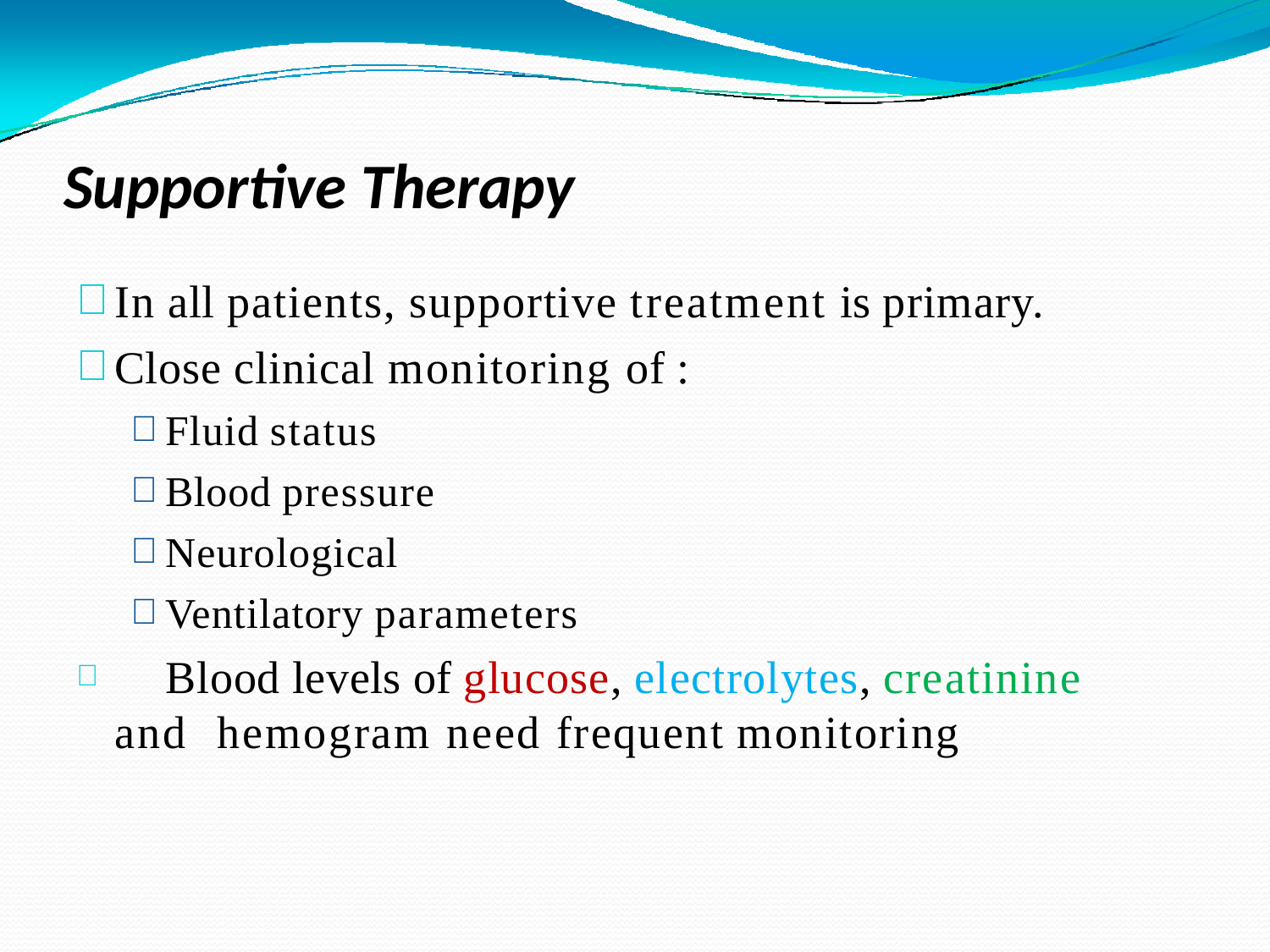

# Supportive Therapy
In all patients, supportive treatment is primary.
Close clinical monitoring of :
Fluid status
Blood pressure
Neurological
Ventilatory parameters
	Blood levels of glucose, electrolytes, creatinine and  hemogram need frequent monitoring